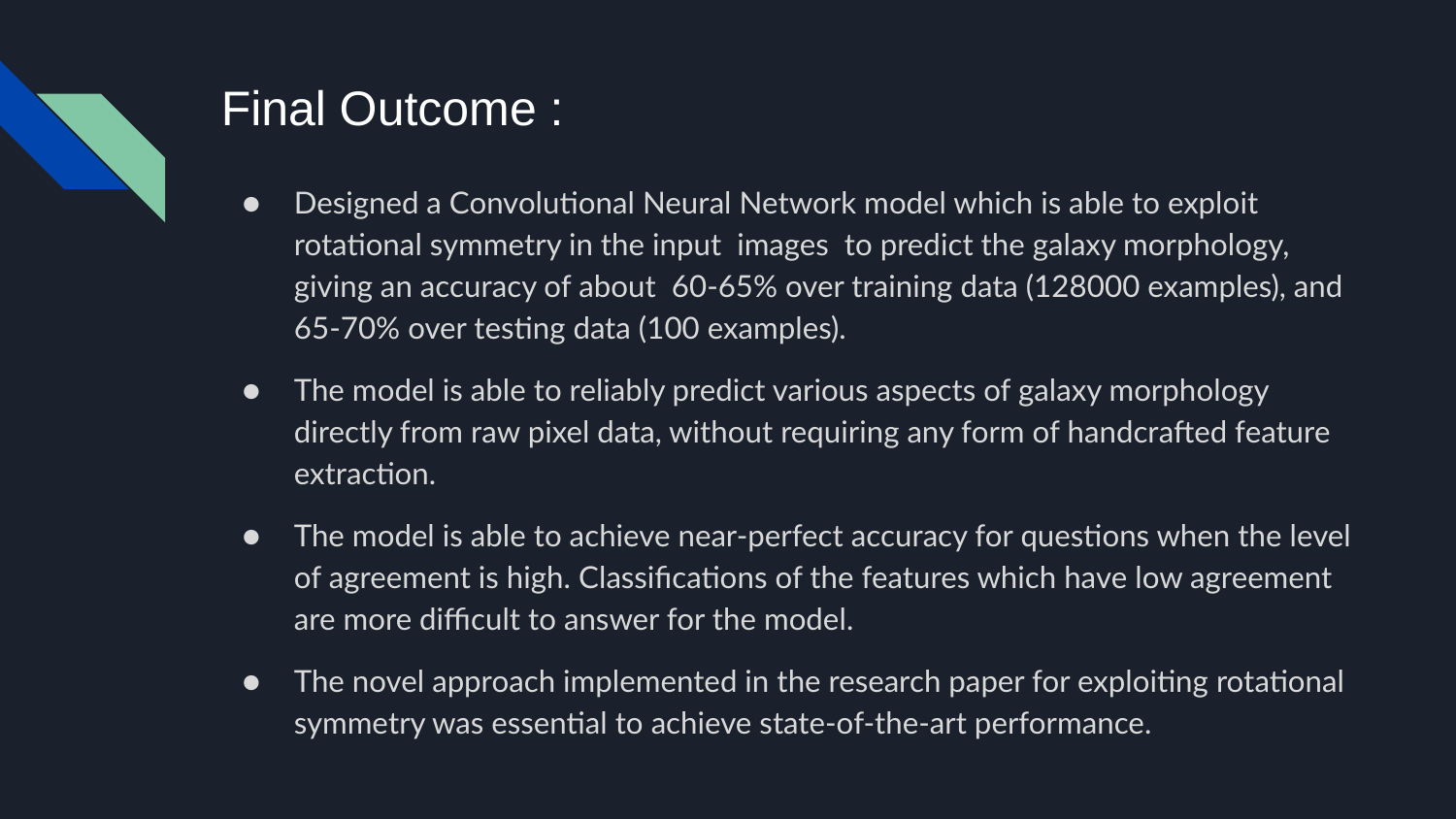

# Final Outcome :
Designed a Convolutional Neural Network model which is able to exploit rotational symmetry in the input  images  to predict the galaxy morphology, giving an accuracy of about  60-65% over training data (128000 examples), and 65-70% over testing data (100 examples).
The model is able to reliably predict various aspects of galaxy morphology directly from raw pixel data, without requiring any form of handcrafted feature extraction.
The model is able to achieve near-perfect accuracy for questions when the level of agreement is high. Classifications of the features which have low agreement are more difficult to answer for the model.
The novel approach implemented in the research paper for exploiting rotational symmetry was essential to achieve state-of-the-art performance.